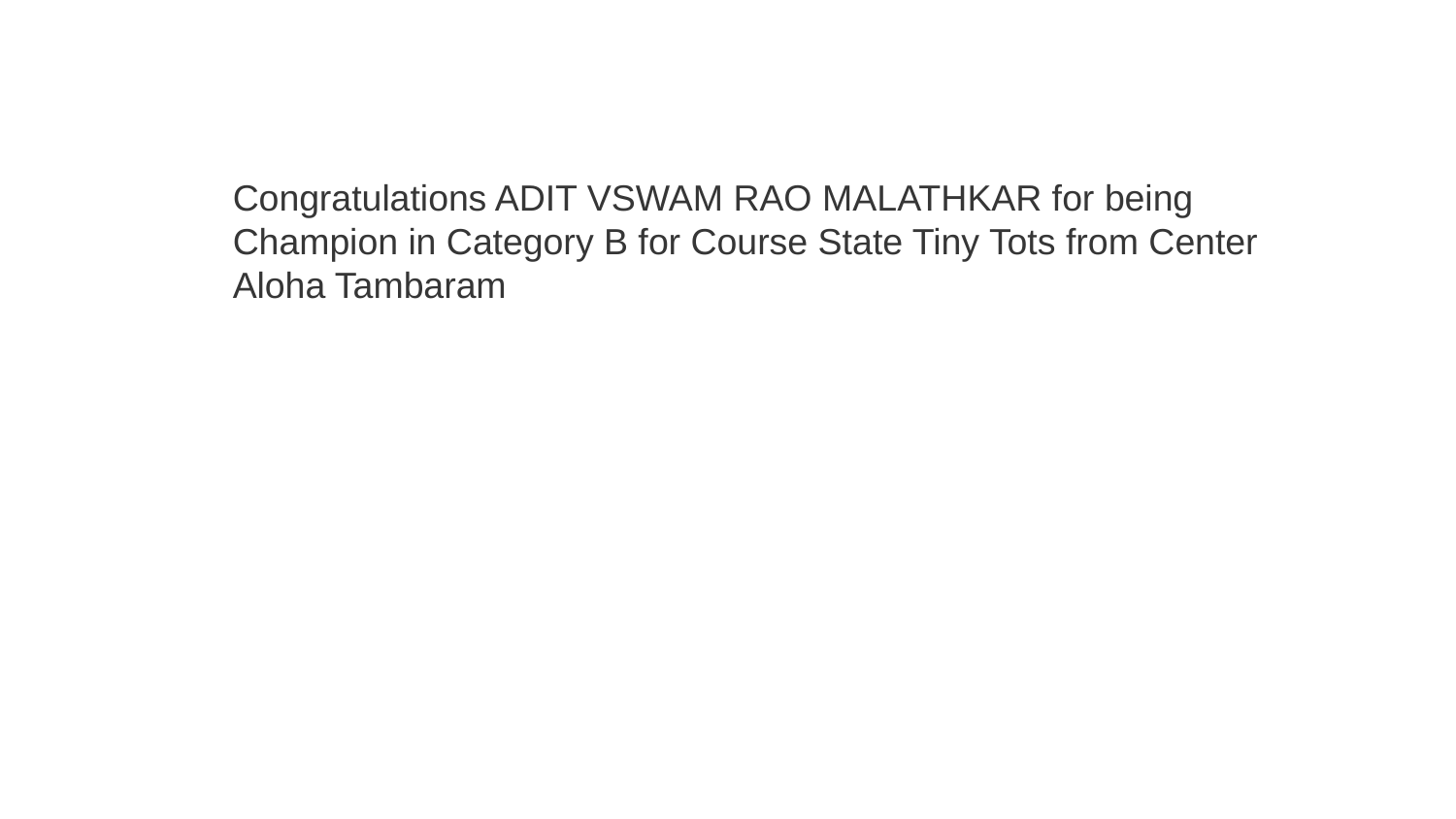

Congratulations ADIT VSWAM RAO MALATHKAR for being Champion in Category B for Course State Tiny Tots from Center Aloha Tambaram